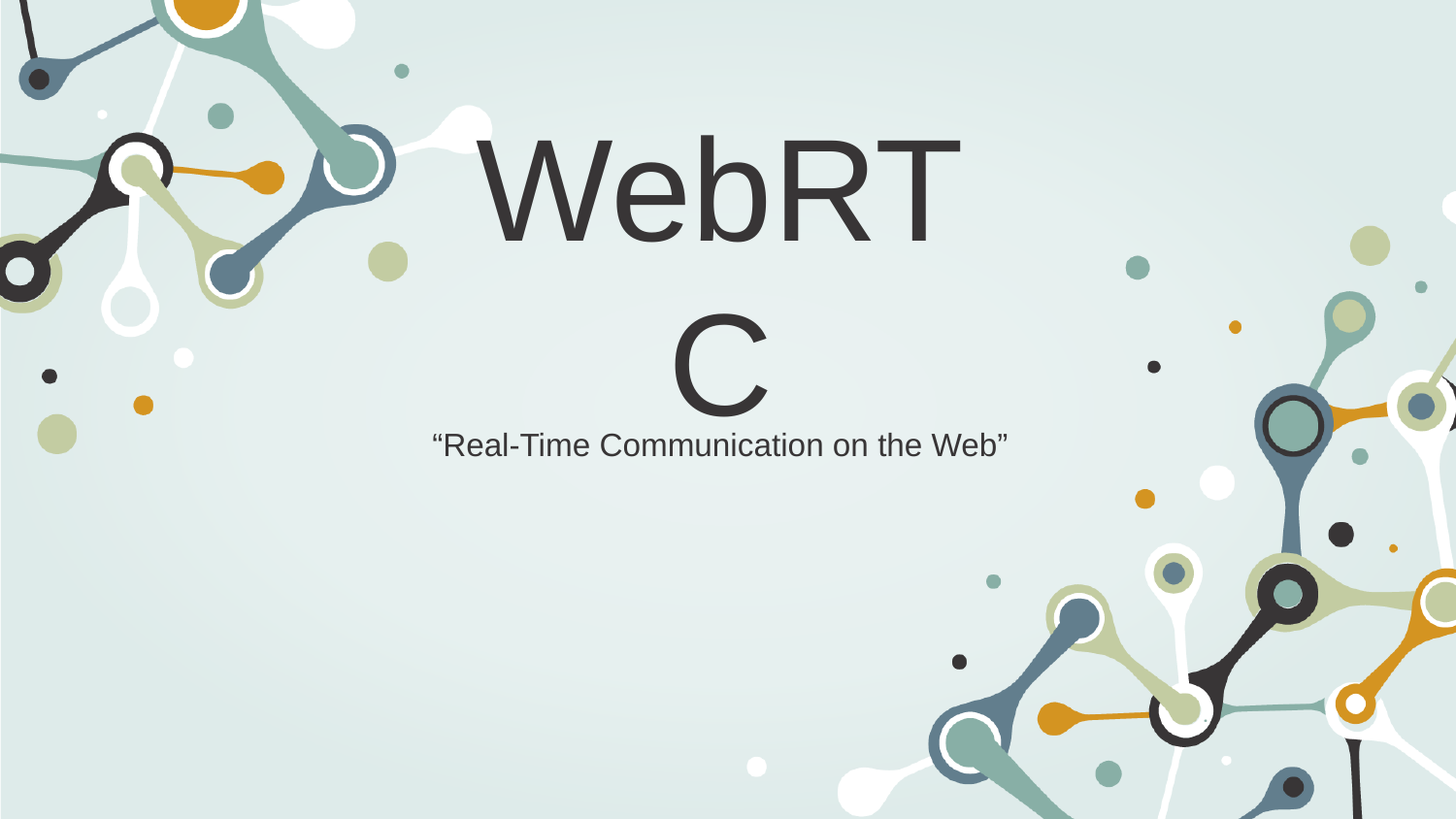

# WebRTC
“Real-Time Communication on the Web”